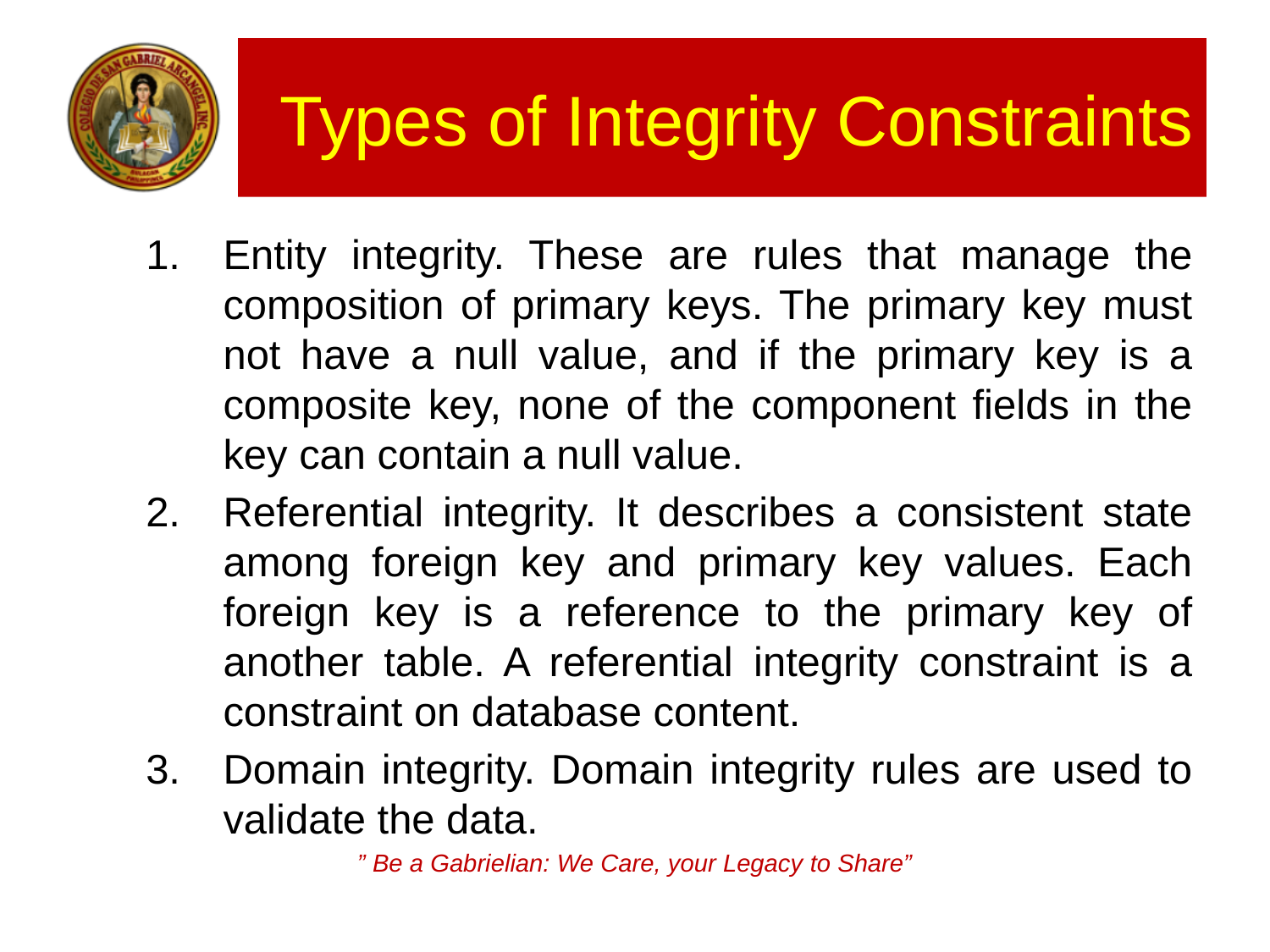

# Types of Integrity Constraints
Entity integrity. These are rules that manage the composition of primary keys. The primary key must not have a null value, and if the primary key is a composite key, none of the component fields in the key can contain a null value.
Referential integrity. It describes a consistent state among foreign key and primary key values. Each foreign key is a reference to the primary key of another table. A referential integrity constraint is a constraint on database content.
Domain integrity. Domain integrity rules are used to validate the data.